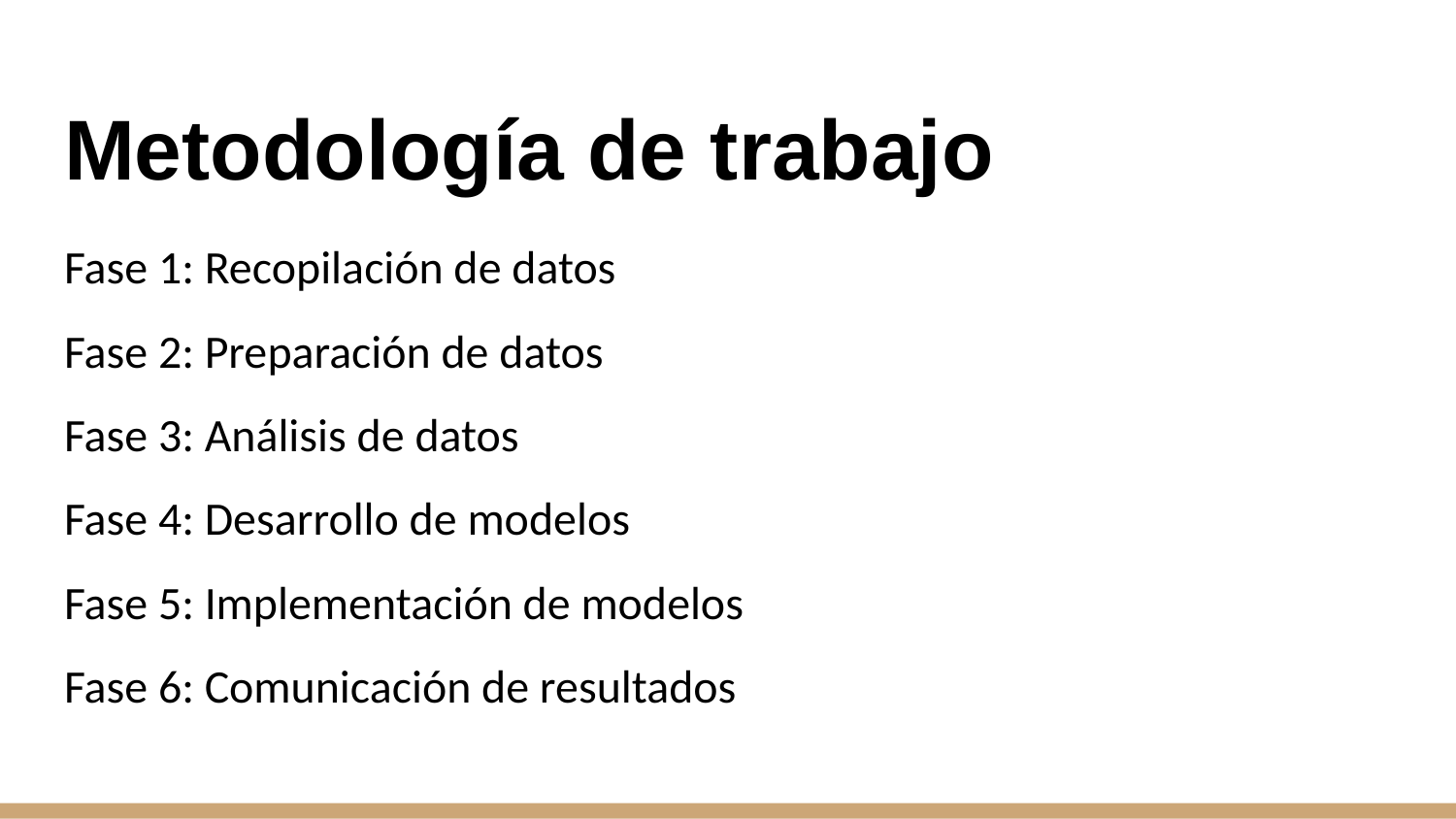

# Metodología de trabajo
Fase 1: Recopilación de datos
Fase 2: Preparación de datos
Fase 3: Análisis de datos
Fase 4: Desarrollo de modelos
Fase 5: Implementación de modelos
Fase 6: Comunicación de resultados